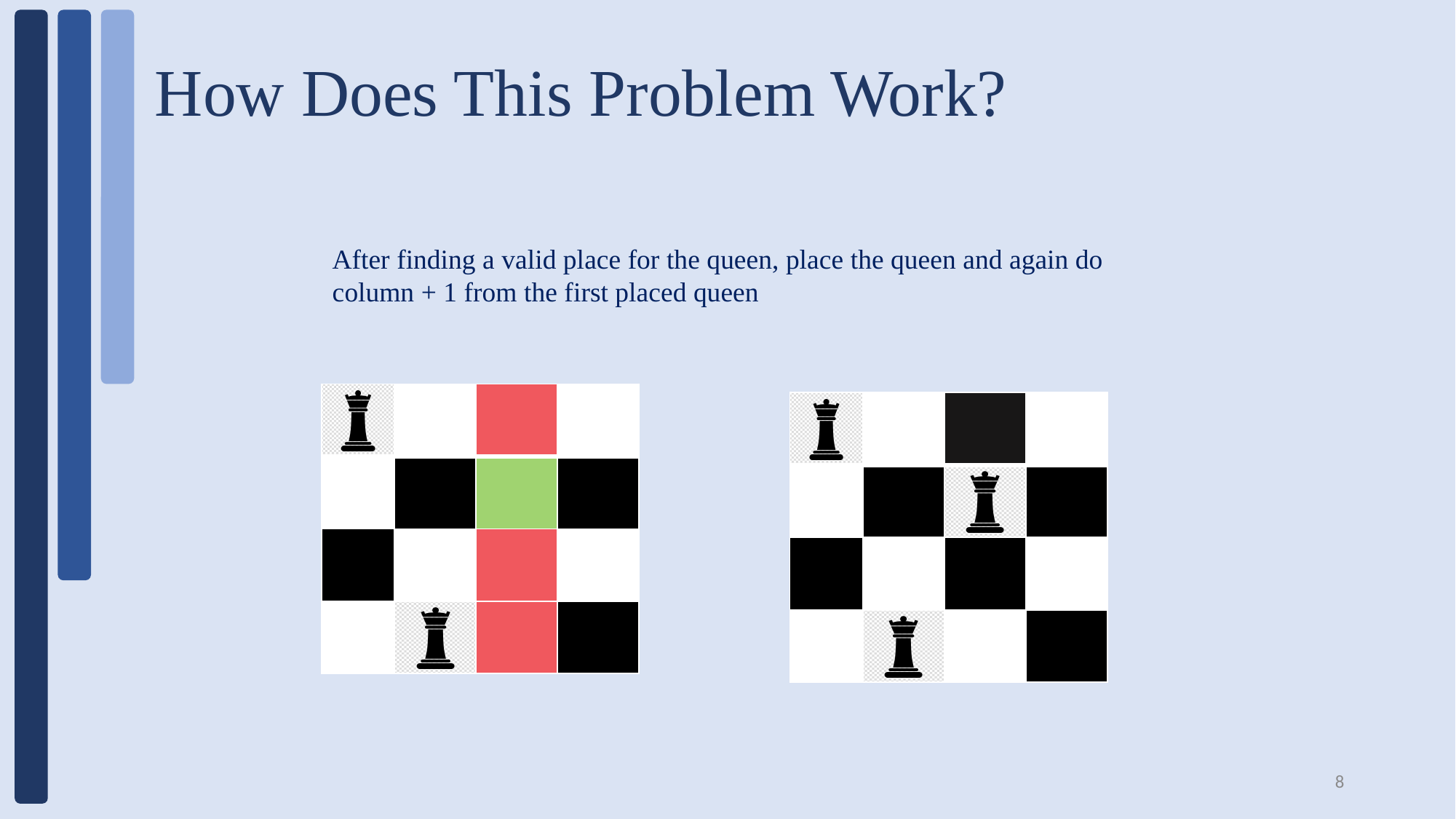

# How Does This Problem Work?
After finding a valid place for the queen, place the queen and again do column + 1 from the first placed queen
|  | 0 |  |  |
| --- | --- | --- | --- |
| 0 |  |  |  |
|  |  |  |  |
|  |  |  |  |

|  | 0 |  |  |
| --- | --- | --- | --- |
| 0 |  |  |  |
|  |  |  |  |
|  |  |  |  |
8